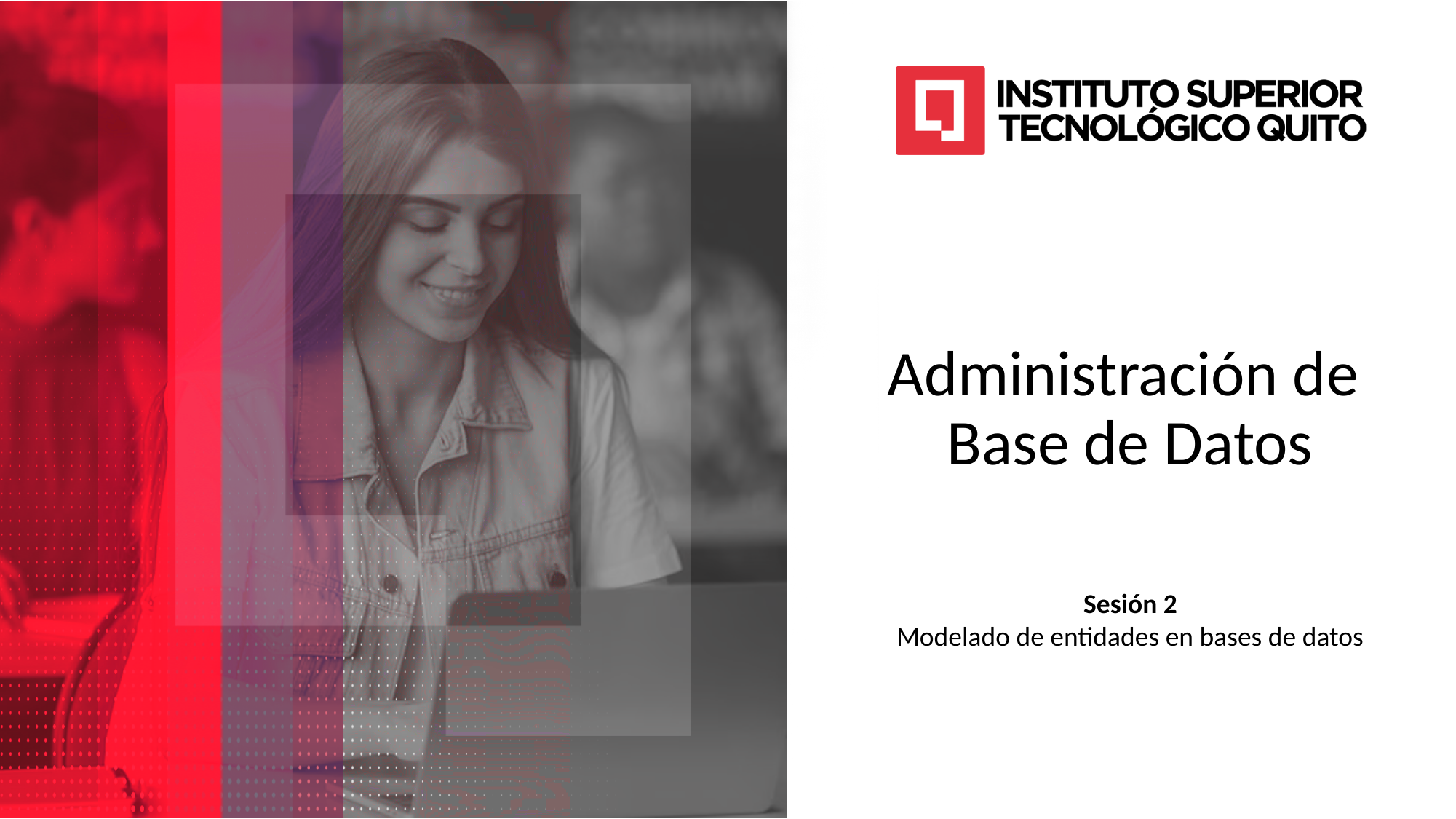

Administración de
Base de Datos
Sesión 2
Modelado de entidades en bases de datos